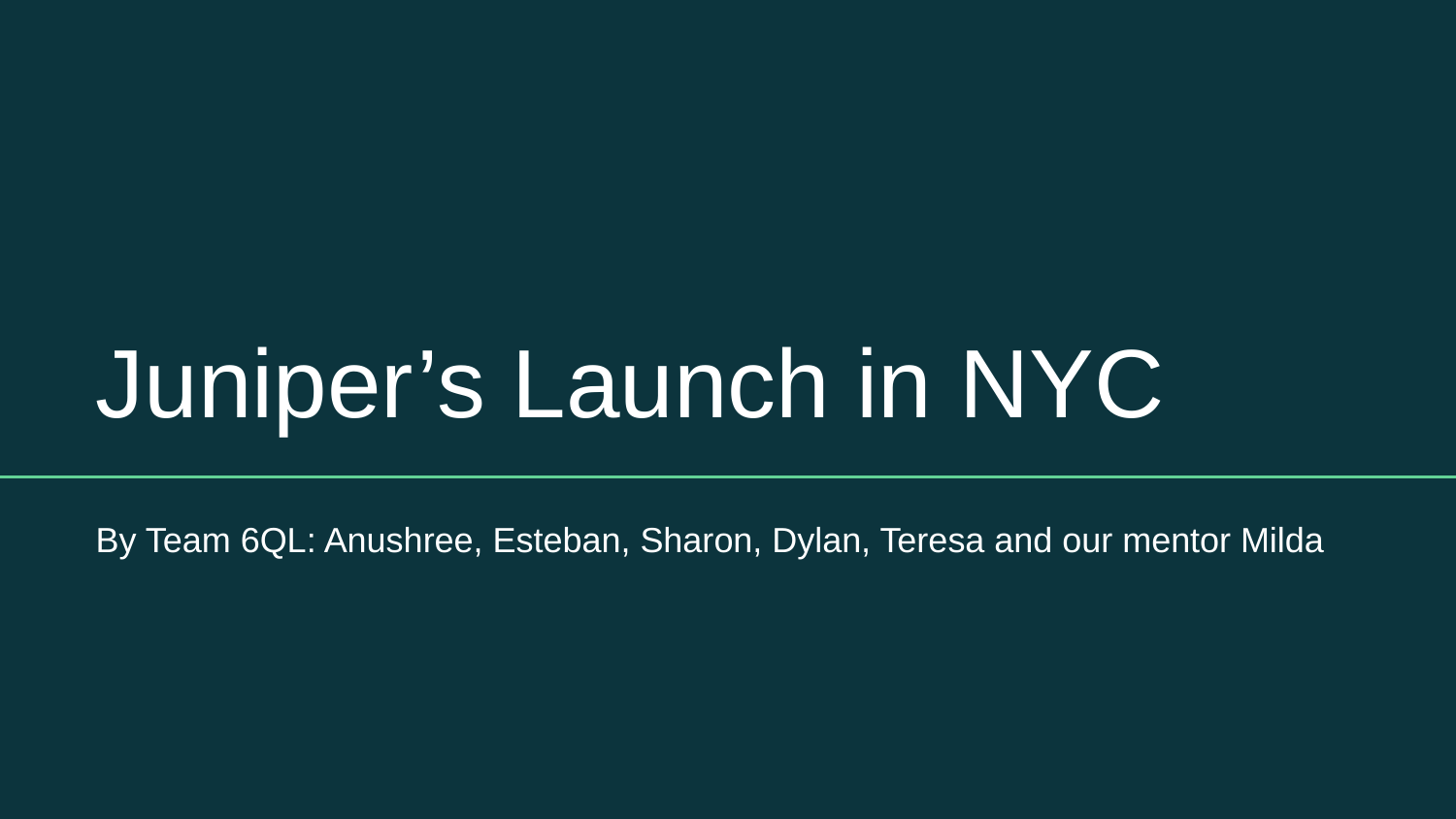

# Juniper’s Launch in NYC
By Team 6QL: Anushree, Esteban, Sharon, Dylan, Teresa and our mentor Milda